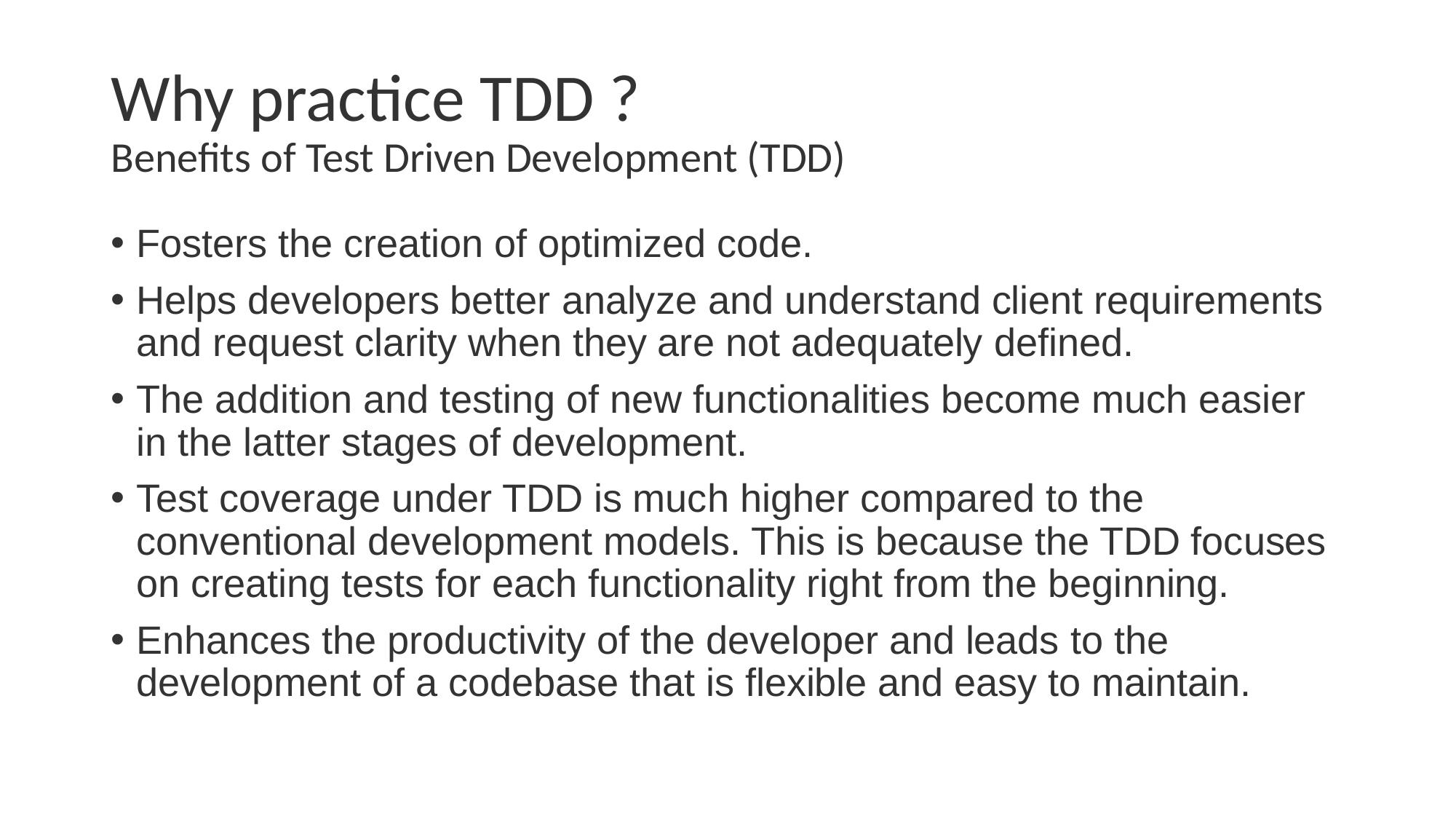

# Why practice TDD ? Benefits of Test Driven Development (TDD)
Fosters the creation of optimized code.
Helps developers better analyze and understand client requirements and request clarity when they are not adequately defined.
The addition and testing of new functionalities become much easier in the latter stages of development.
Test coverage under TDD is much higher compared to the conventional development models. This is because the TDD focuses on creating tests for each functionality right from the beginning.
Enhances the productivity of the developer and leads to the development of a codebase that is flexible and easy to maintain.